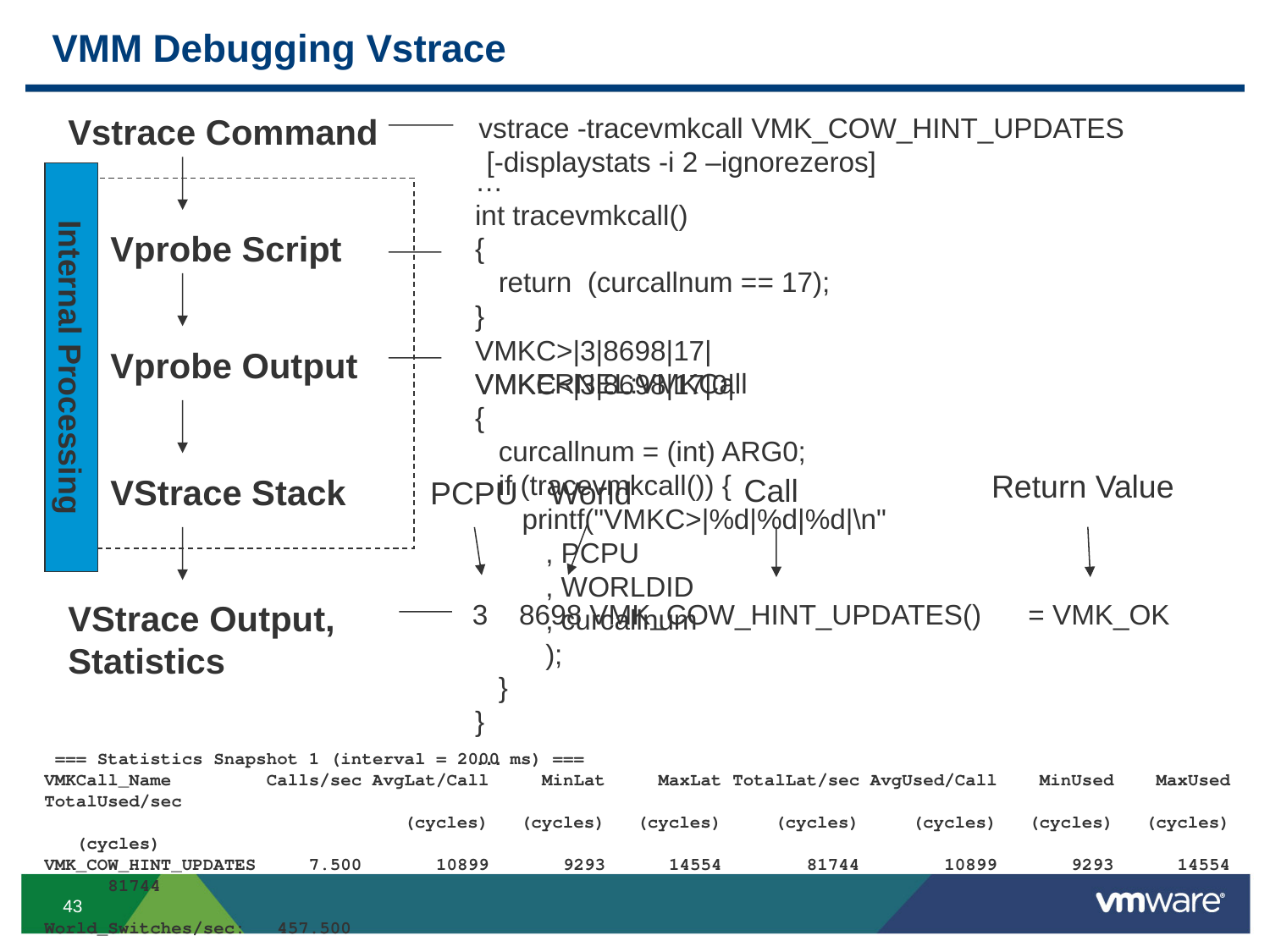

# VMM Debugging Vstrace
Vstrace Command
vstrace -tracevmkcall VMK_COW_HINT_UPDATES
 [-displaystats -i 2 –ignorezeros]

…
int tracevmkcall()
{
   return  (curcallnum == 17);
}

VMKERNEL:VMKCall
{
   curcallnum = (int) ARG0;
   if (tracevmkcall()) {
      printf("VMKC>|%d|%d|%d|\n"
         , PCPU
         , WORLDID
         , curcallnum
         );
   }
}
…

Internal Processing

Vprobe Script

VMKC>|3|8698|17|
VMKC<|3|8698|17|0|

Vprobe Output

Return Value
Call
PCPU
World

 3    8698 VMK_COW_HINT_UPDATES()      = VMK_OK

VStrace Stack

VStrace Output, Statistics
 === Statistics Snapshot 1 (interval = 2000 ms) ===
VMKCall_Name         Calls/sec AvgLat/Call     MinLat     MaxLat TotalLat/sec AvgUsed/Call    MinUsed    MaxUsed TotalUsed/sec
                                  (cycles)   (cycles)   (cycles)     (cycles)     (cycles)   (cycles)   (cycles)      (cycles)
VMK_COW_HINT_UPDATES     7.500       10899       9293      14554        81744        10899       9293      14554         81744

World_Switches/sec:   457.500